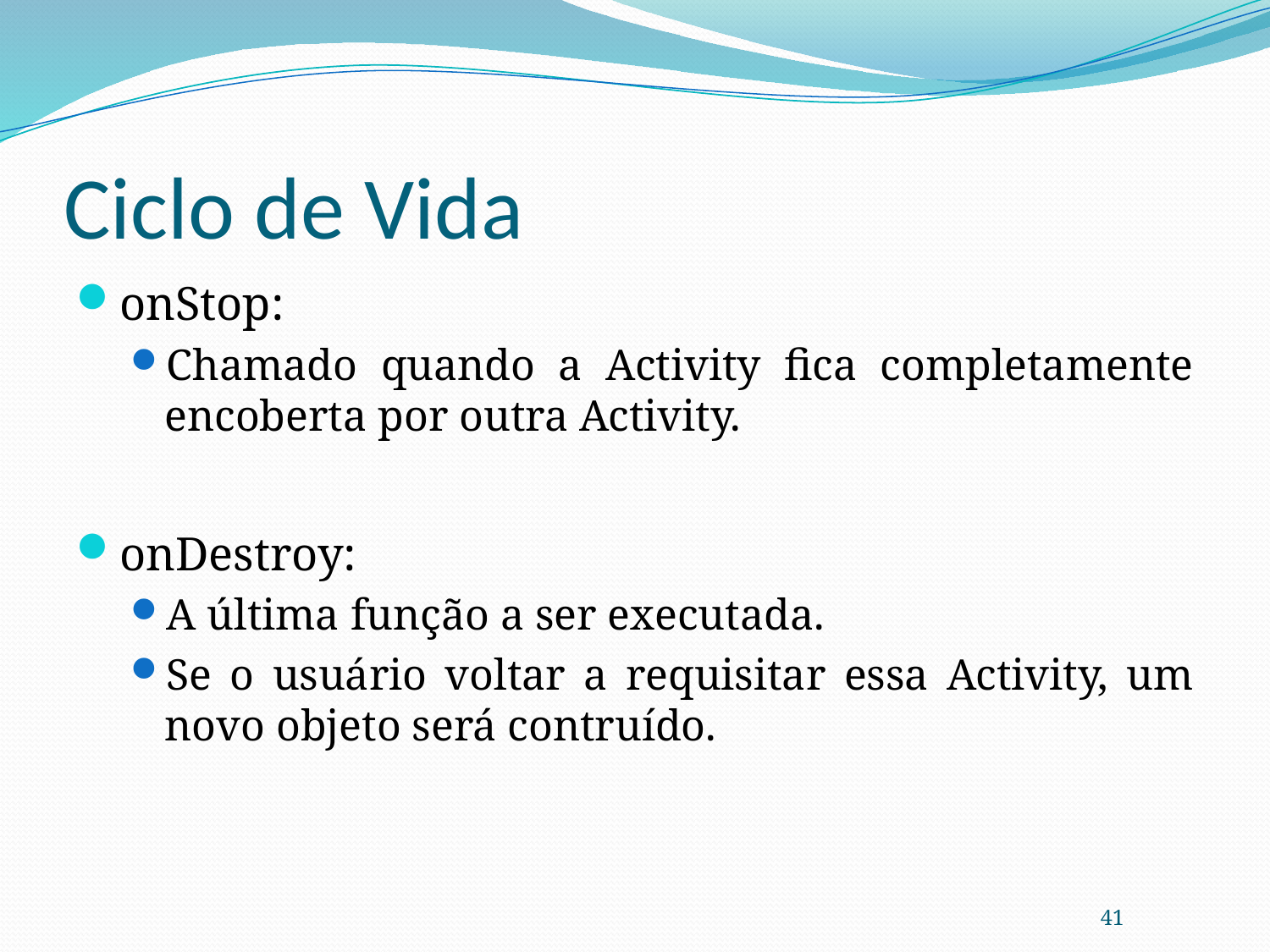

# Ciclo de Vida
onStop:
Chamado quando a Activity fica completamente encoberta por outra Activity.

onDestroy:
A última função a ser executada.
Se o usuário voltar a requisitar essa Activity, um novo objeto será contruído.
41